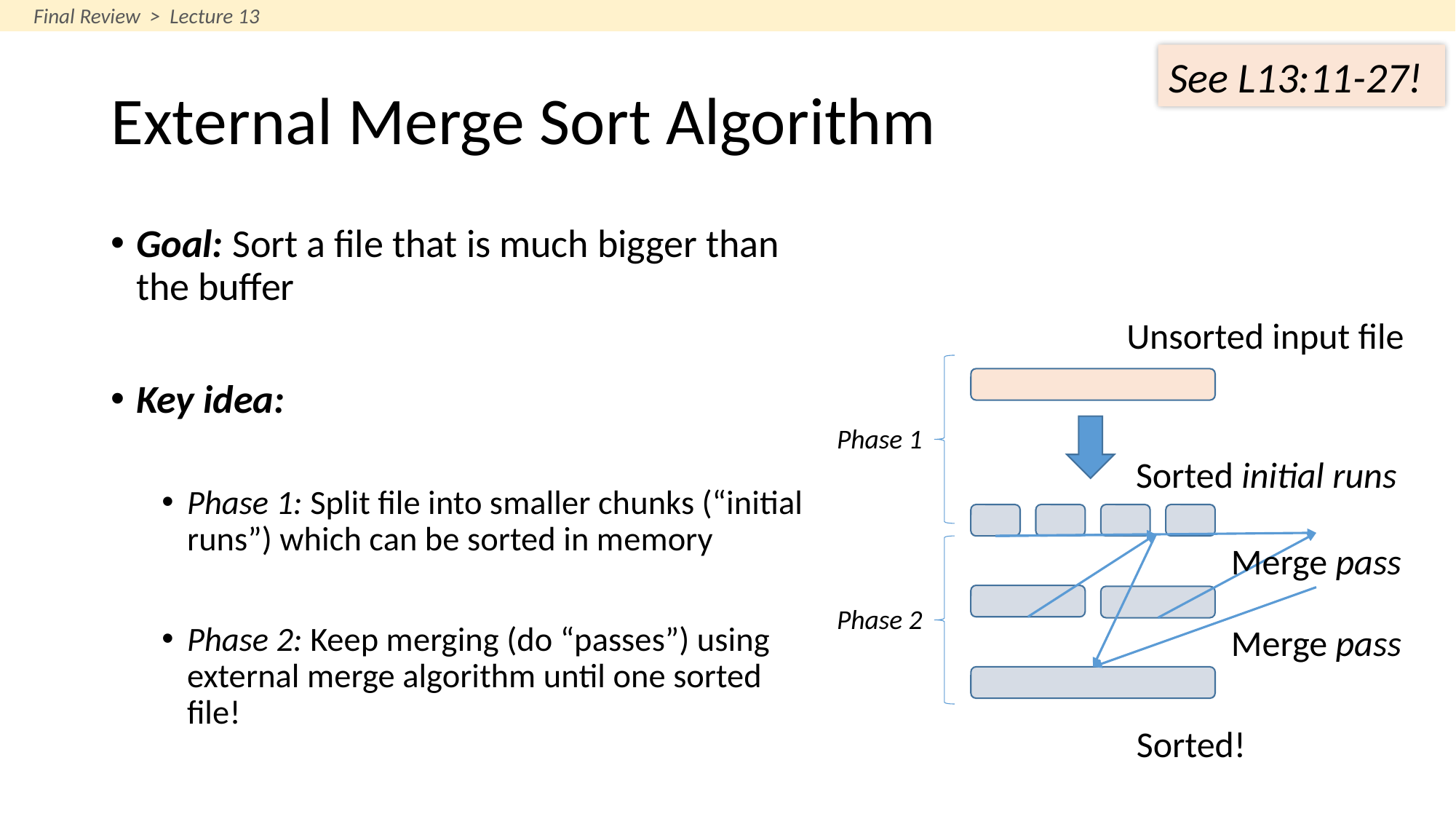

Final Review  >  Lecture 13
# External Merge Sort Algorithm
See L13:11-27!
Goal: Sort a file that is much bigger than the buffer

Key idea:

Phase 1: Split file into smaller chunks (“initial runs”) which can be sorted in memory

Phase 2: Keep merging (do “passes”) using external merge algorithm until one sorted file!
Unsorted input file

Phase 1

Sorted initial runs

Merge pass

Phase 2
Merge pass

Sorted!